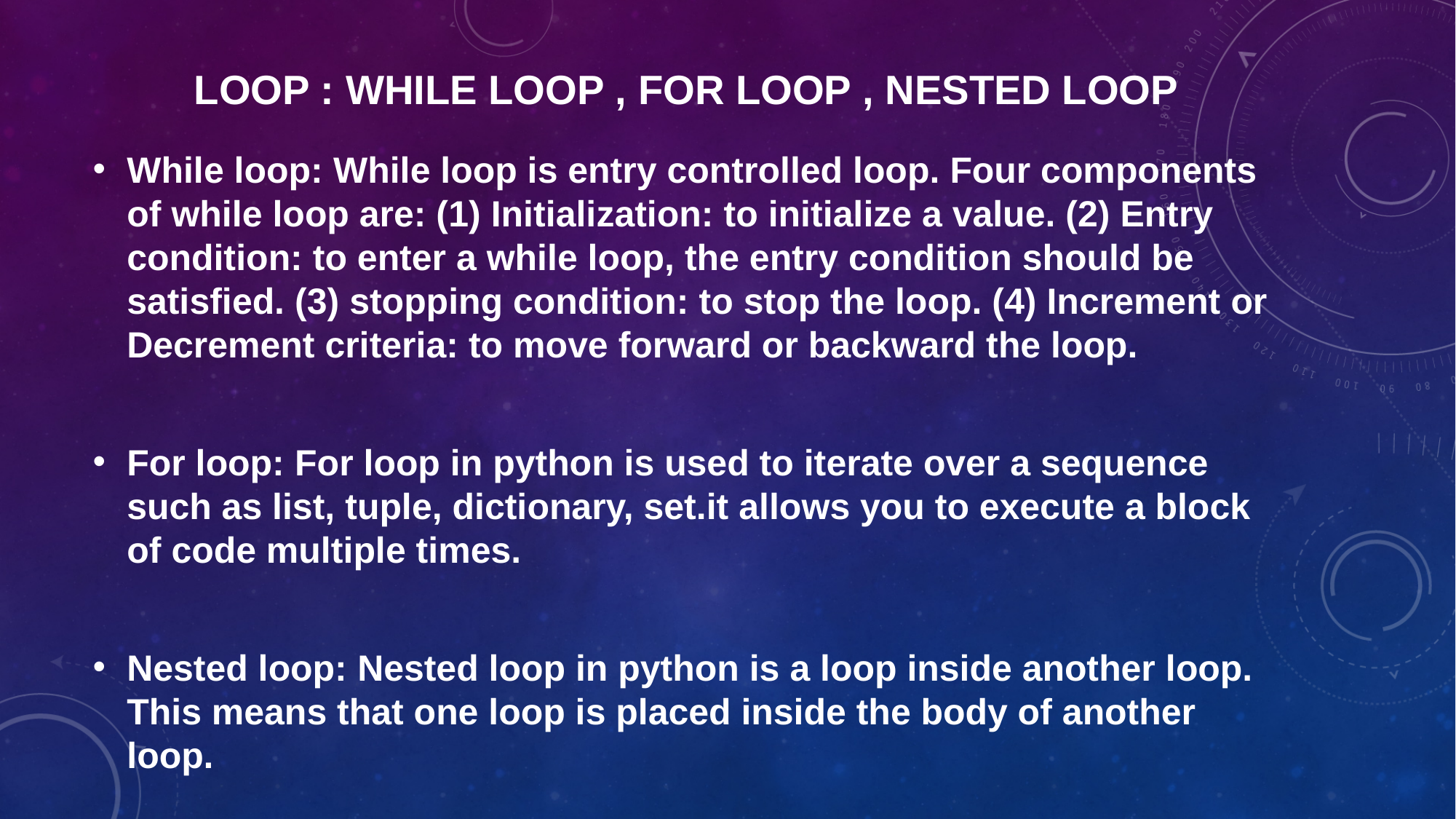

# Loop : While loop , For loop , Nested loop
While loop: While loop is entry controlled loop. Four components of while loop are: (1) Initialization: to initialize a value. (2) Entry condition: to enter a while loop, the entry condition should be satisfied. (3) stopping condition: to stop the loop. (4) Increment or Decrement criteria: to move forward or backward the loop.

For loop: For loop in python is used to iterate over a sequence such as list, tuple, dictionary, set.it allows you to execute a block of code multiple times.

Nested loop: Nested loop in python is a loop inside another loop. This means that one loop is placed inside the body of another loop.